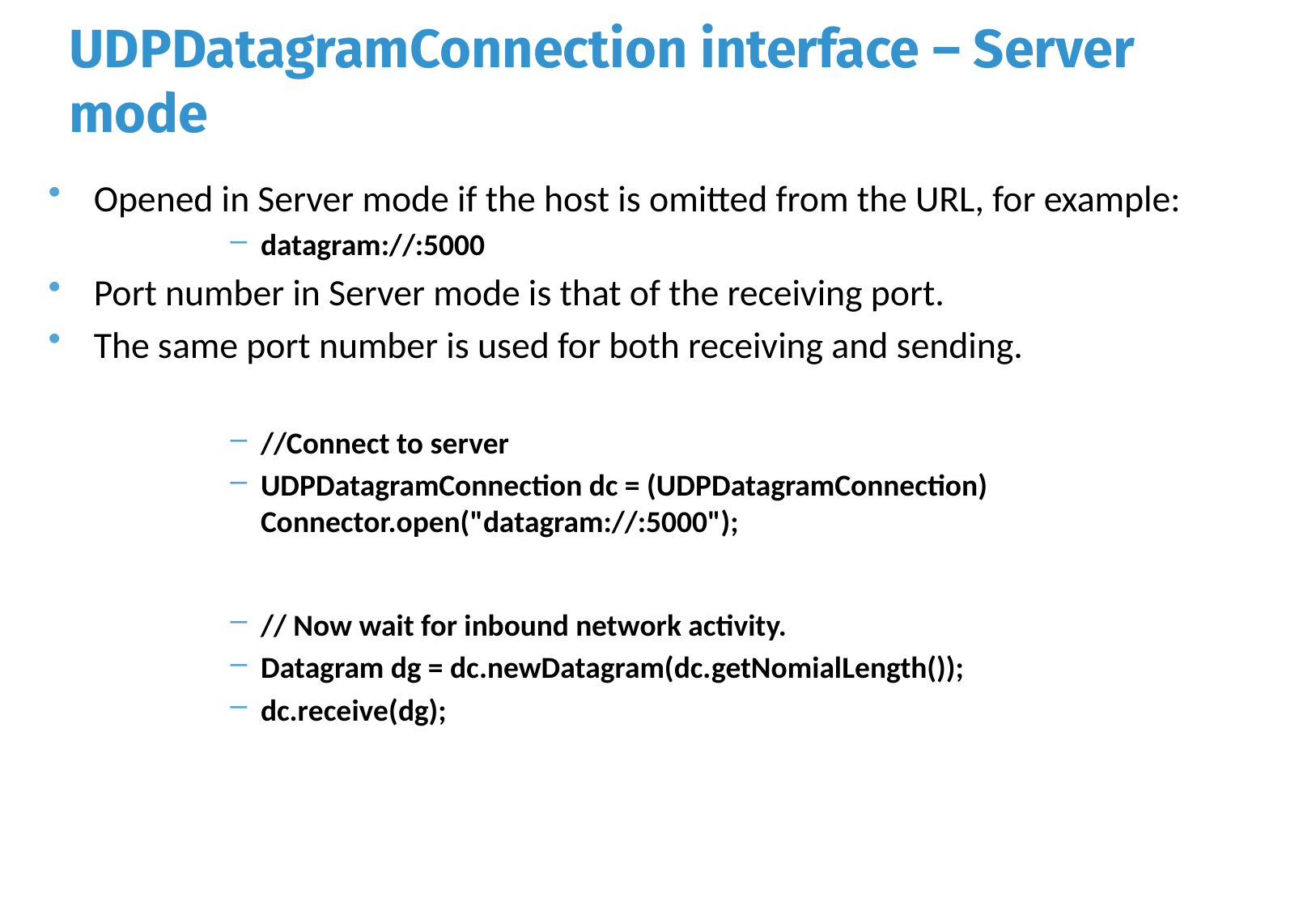

# UDPDatagramConnection interface – Server mode
Opened in Server mode if the host is omitted from the URL, for example:
datagram://:5000
Port number in Server mode is that of the receiving port.
The same port number is used for both receiving and sending.

//Connect to server
UDPDatagramConnection dc = (UDPDatagramConnection) Connector.open("datagram://:5000");

// Now wait for inbound network activity.
Datagram dg = dc.newDatagram(dc.getNomialLength());
dc.receive(dg);